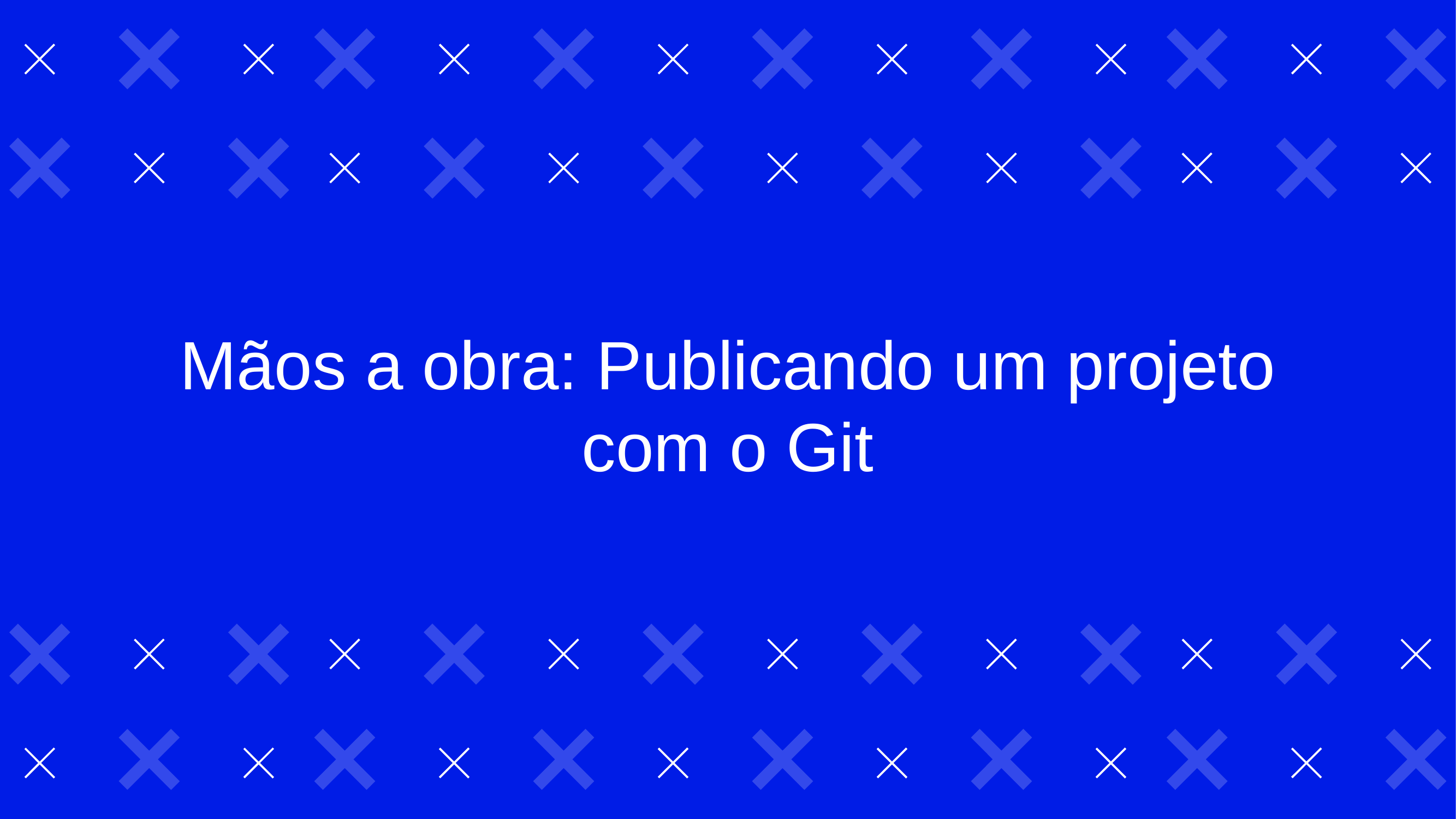

Mãos a obra: Publicando um projeto com o Git